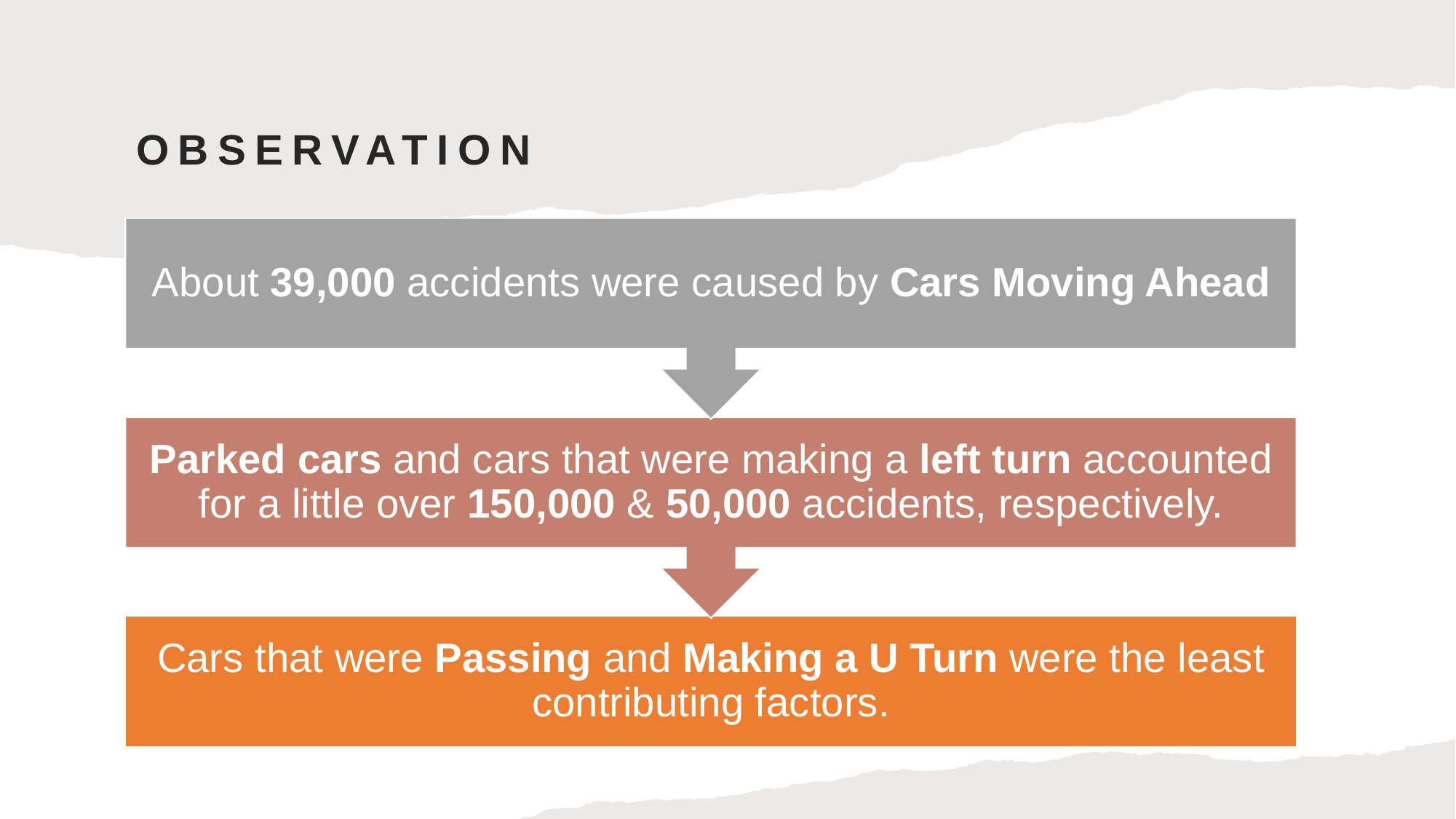

# OBSERVATION
Cars that were Passing and Making a U Turn were the least contributing factors.
Parked cars and cars that were making a left turn accounted for a little over 150,000 & 50,000 accidents, respectively.
About 39,000 accidents were caused by Cars Moving Ahead